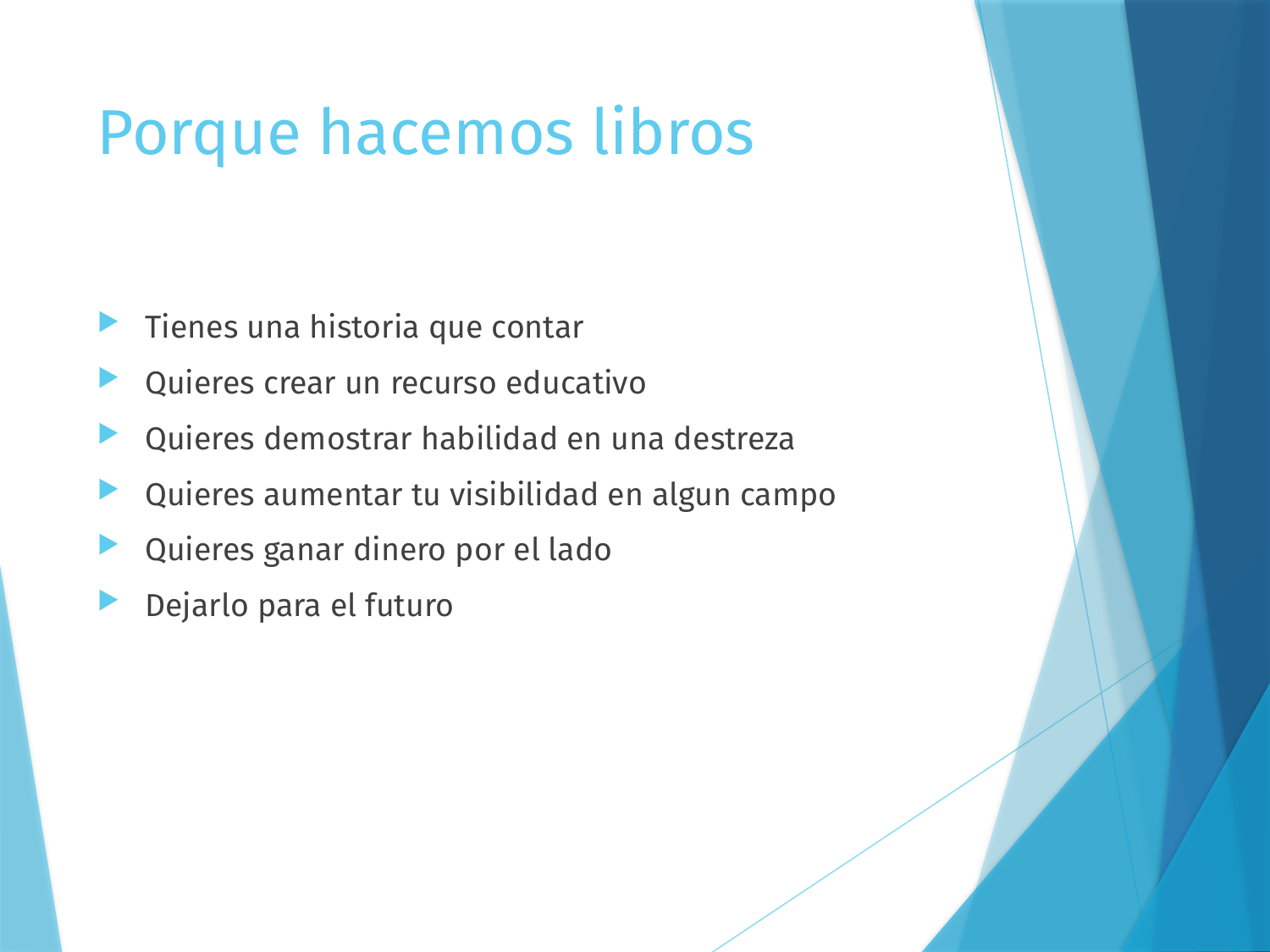

# Porque hacemos libros
Tienes una historia que contar
Quieres crear un recurso educativo
Quieres demostrar habilidad en una destreza
Quieres aumentar tu visibilidad en algun campo
Quieres ganar dinero por el lado
Dejarlo para el futuro